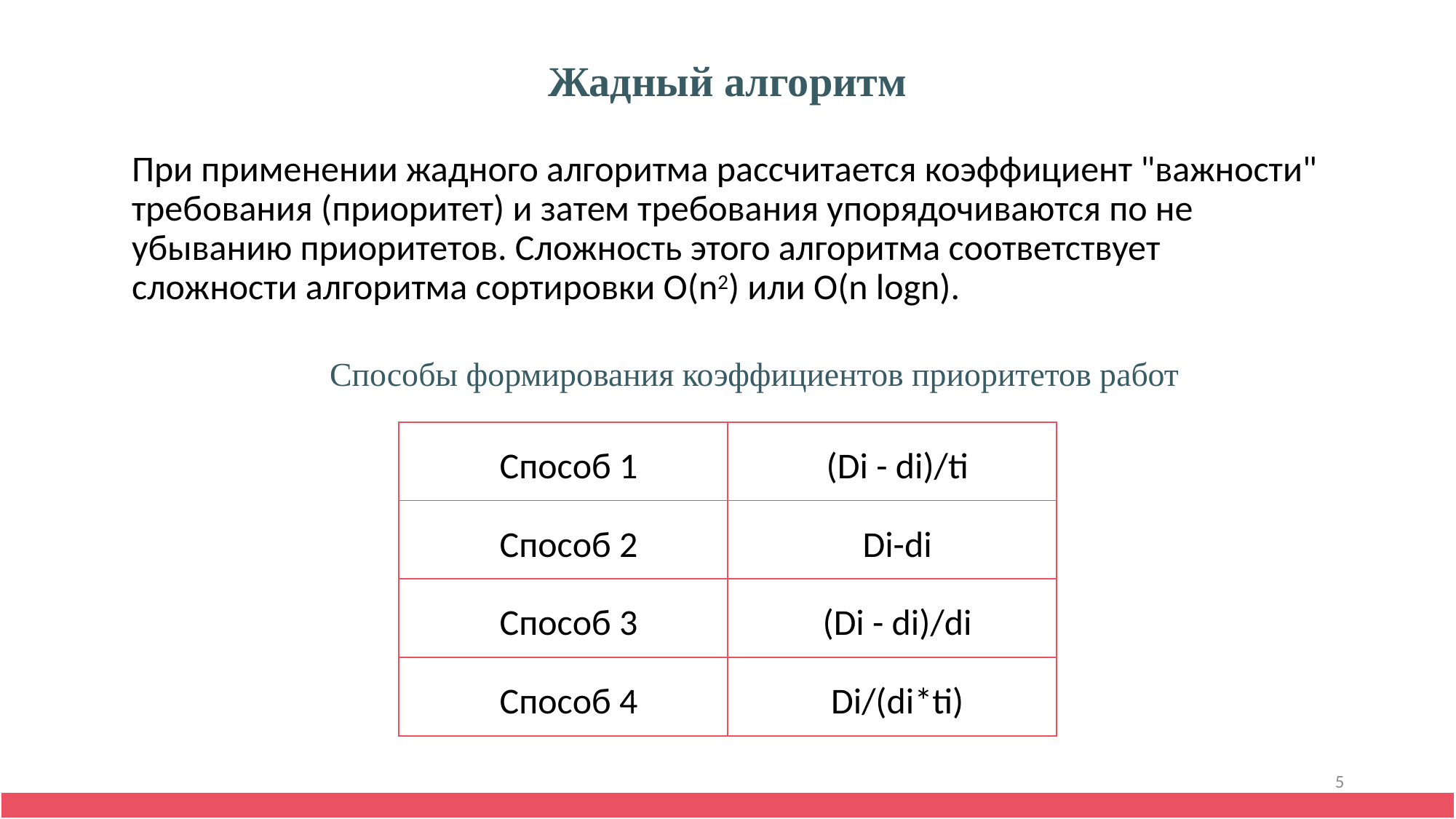

Жадный алгоритм
При применении жадного алгоритма рассчитается коэффициент "важности" требования (приоритет) и затем требования упорядочиваются по не убыванию приоритетов. Сложность этого алгоритма соответствует сложности алгоритма сортировки O(n2) или O(n logn).

Способы формирования коэффициентов приоритетов работ
| Способ 1 | (Di - di)/ti |
| --- | --- |
| Способ 2 | Di-di |
| Способ 3 | (Di - di)/di |
| Способ 4 | Di/(di\*ti) |
5